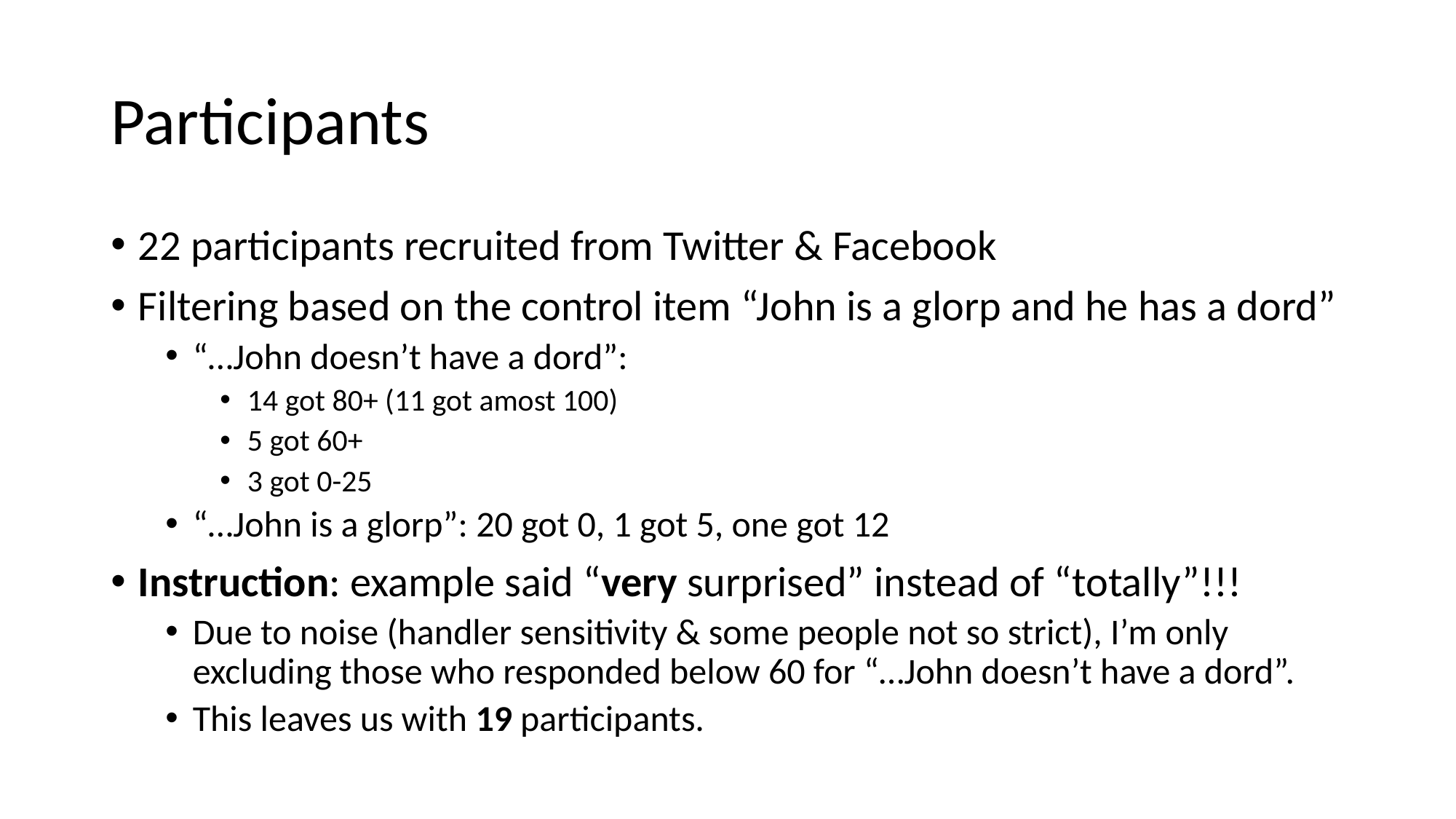

# Participants
22 participants recruited from Twitter & Facebook
Filtering based on the control item “John is a glorp and he has a dord”
“…John doesn’t have a dord”:
14 got 80+ (11 got amost 100)
5 got 60+
3 got 0-25
“…John is a glorp”: 20 got 0, 1 got 5, one got 12
Instruction: example said “very surprised” instead of “totally”!!!
Due to noise (handler sensitivity & some people not so strict), I’m only excluding those who responded below 60 for “…John doesn’t have a dord”.
This leaves us with 19 participants.